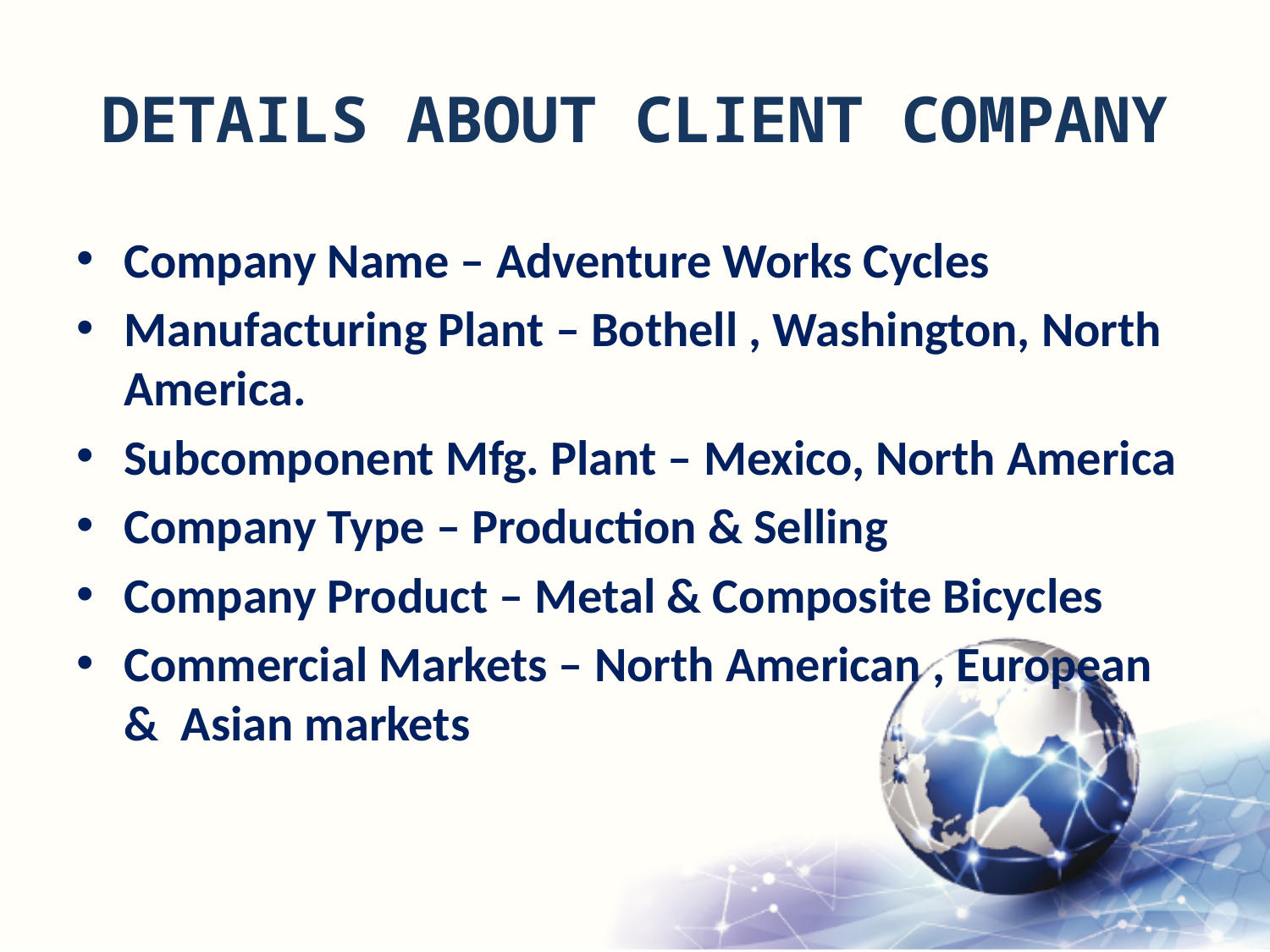

# DETAILS ABOUT CLIENT COMPANY
Company Name – Adventure Works Cycles
Manufacturing Plant – Bothell , Washington, North America.
Subcomponent Mfg. Plant – Mexico, North America
Company Type – Production & Selling
Company Product – Metal & Composite Bicycles
Commercial Markets – North American , European  &  Asian markets